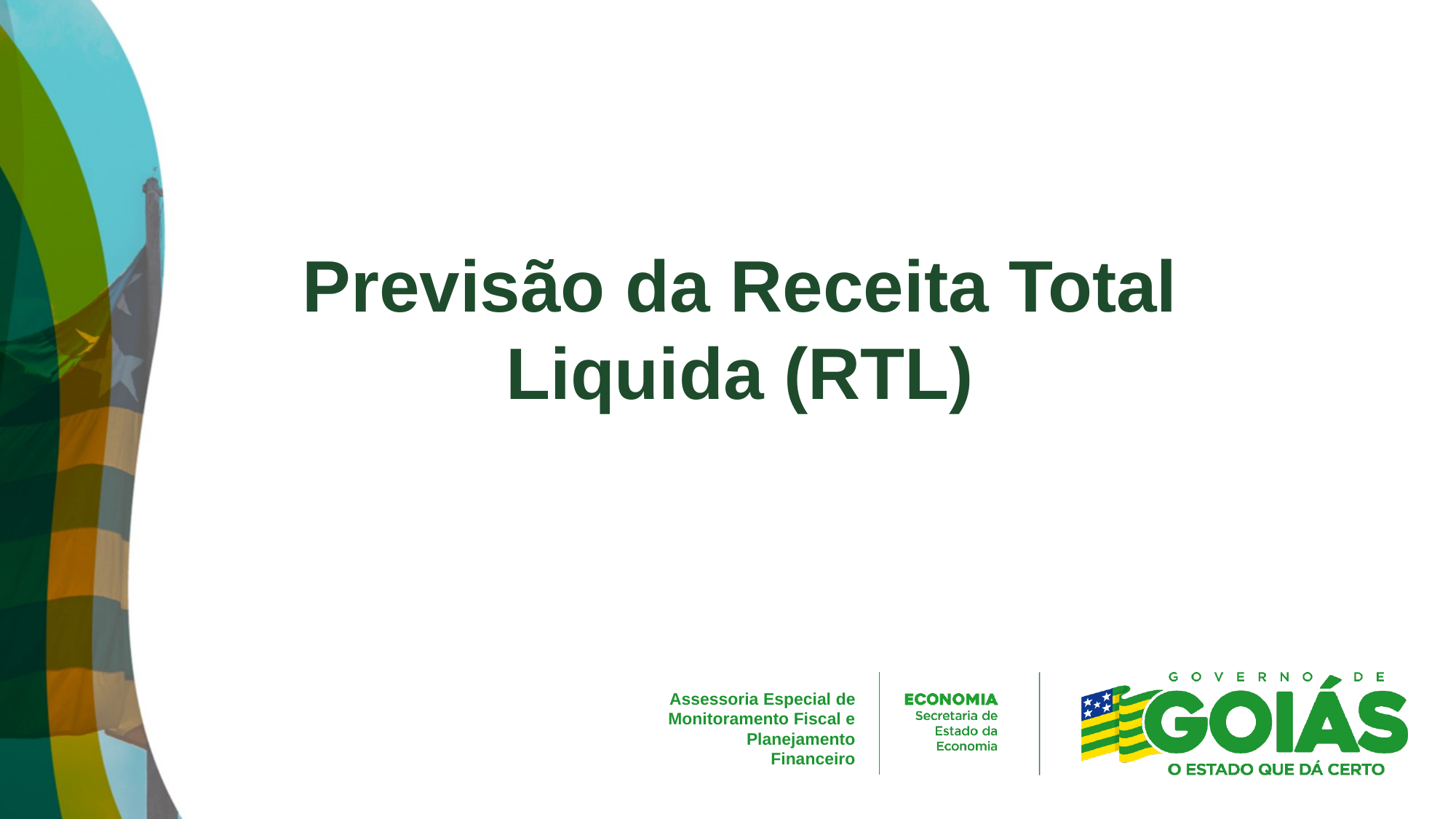

# Previsão da Receita Total Liquida (RTL)